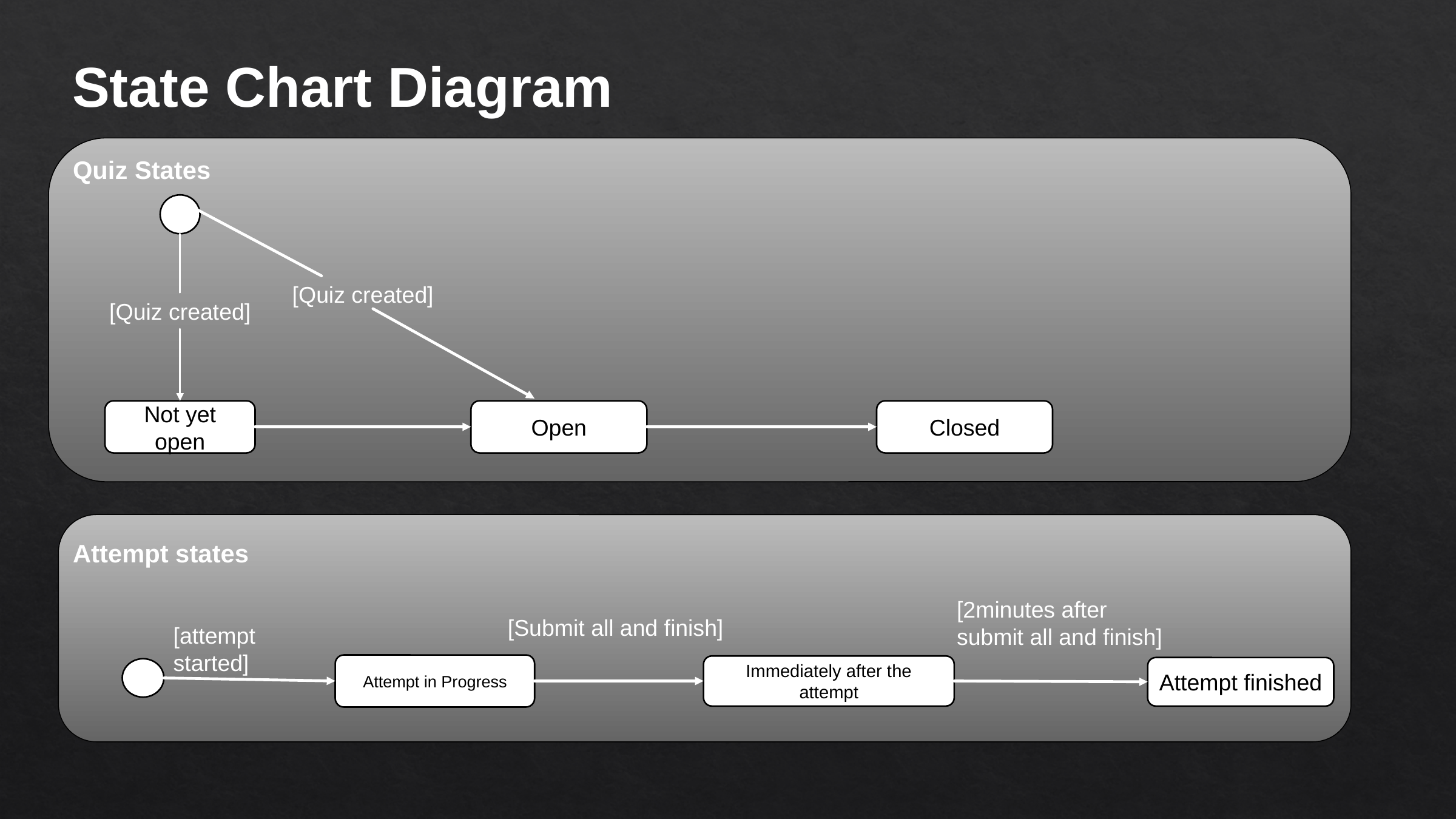

State Chart Diagram

Quiz States

[Quiz created]
[Quiz created]
Not yet open
Open
Closed

Attempt states
[2minutes after submit all and finish]
[Submit all and finish]
[attempt started]
Attempt in Progress
Immediately after the attempt
Attempt finished